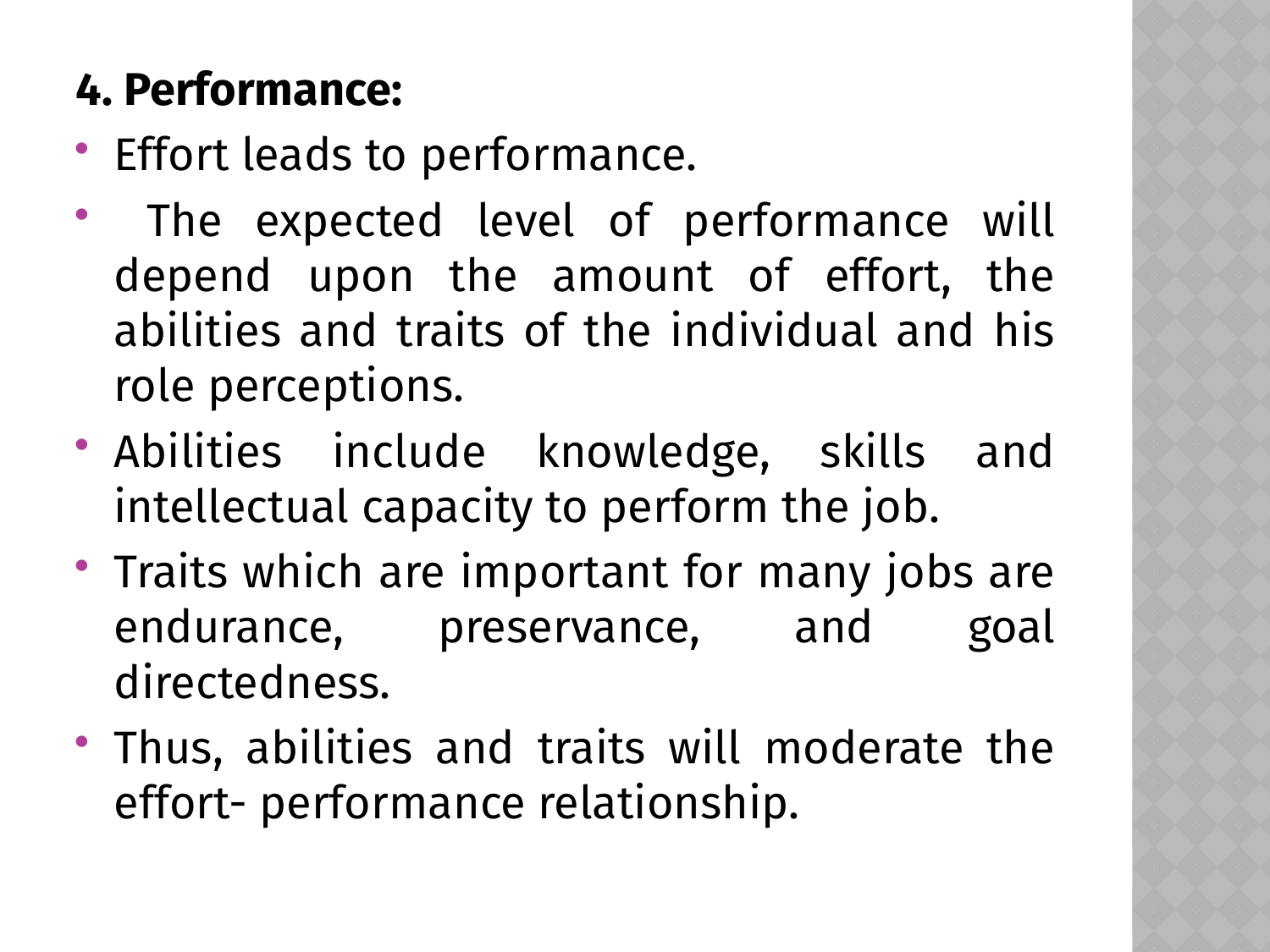

4. Performance:
Effort leads to performance.
 The expected level of performance will depend upon the amount of effort, the abilities and traits of the individual and his role perceptions.
Abilities include knowledge, skills and intellectual capacity to perform the job.
Traits which are important for many jobs are endurance, preservance, and goal directedness.
Thus, abilities and traits will moderate the effort- performance relationship.